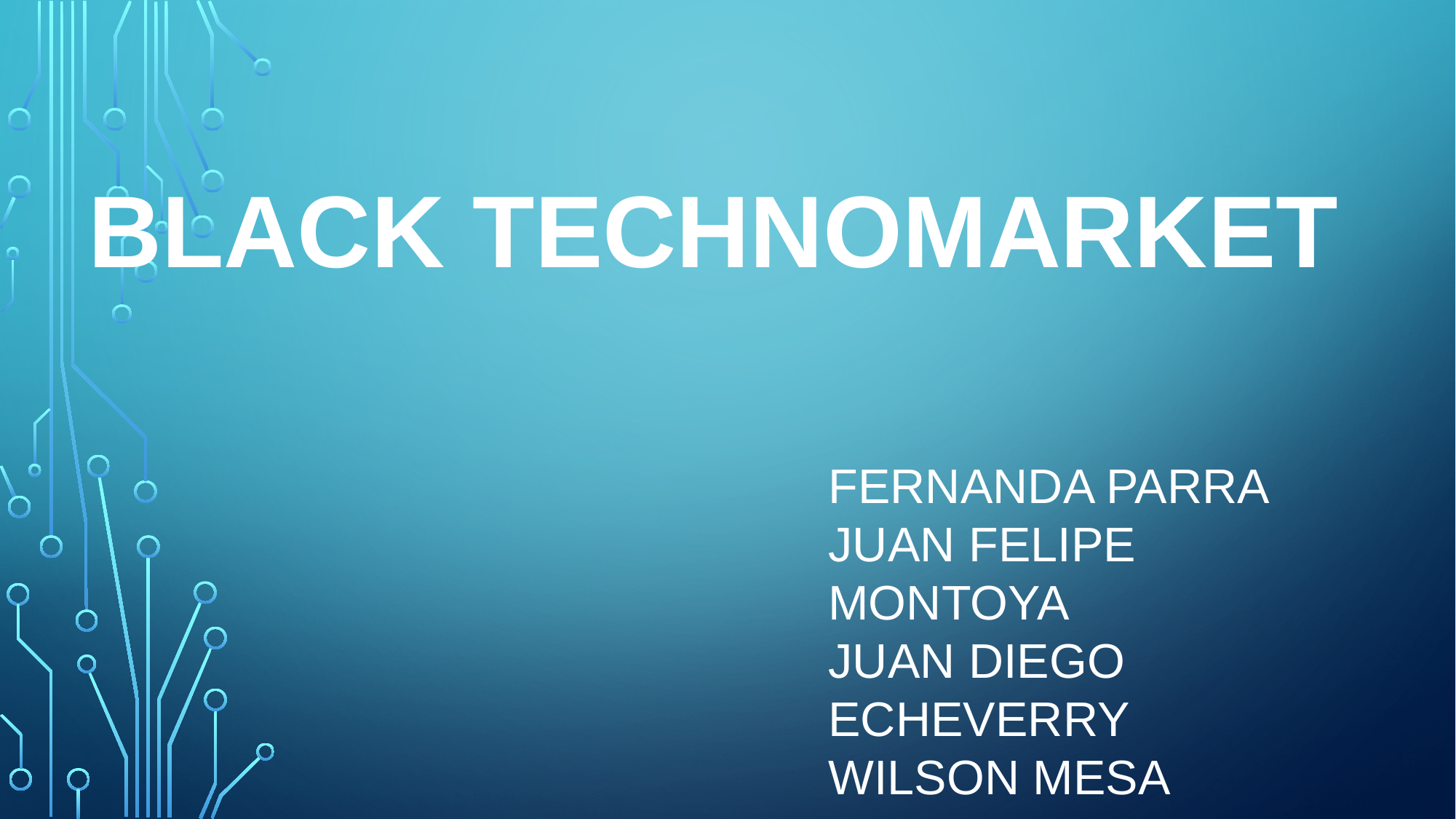

# BLACK TECHNOMARKET
FERNANDA PARRA
JUAN FELIPE MONTOYA
JUAN DIEGO ECHEVERRY
WILSON MESA